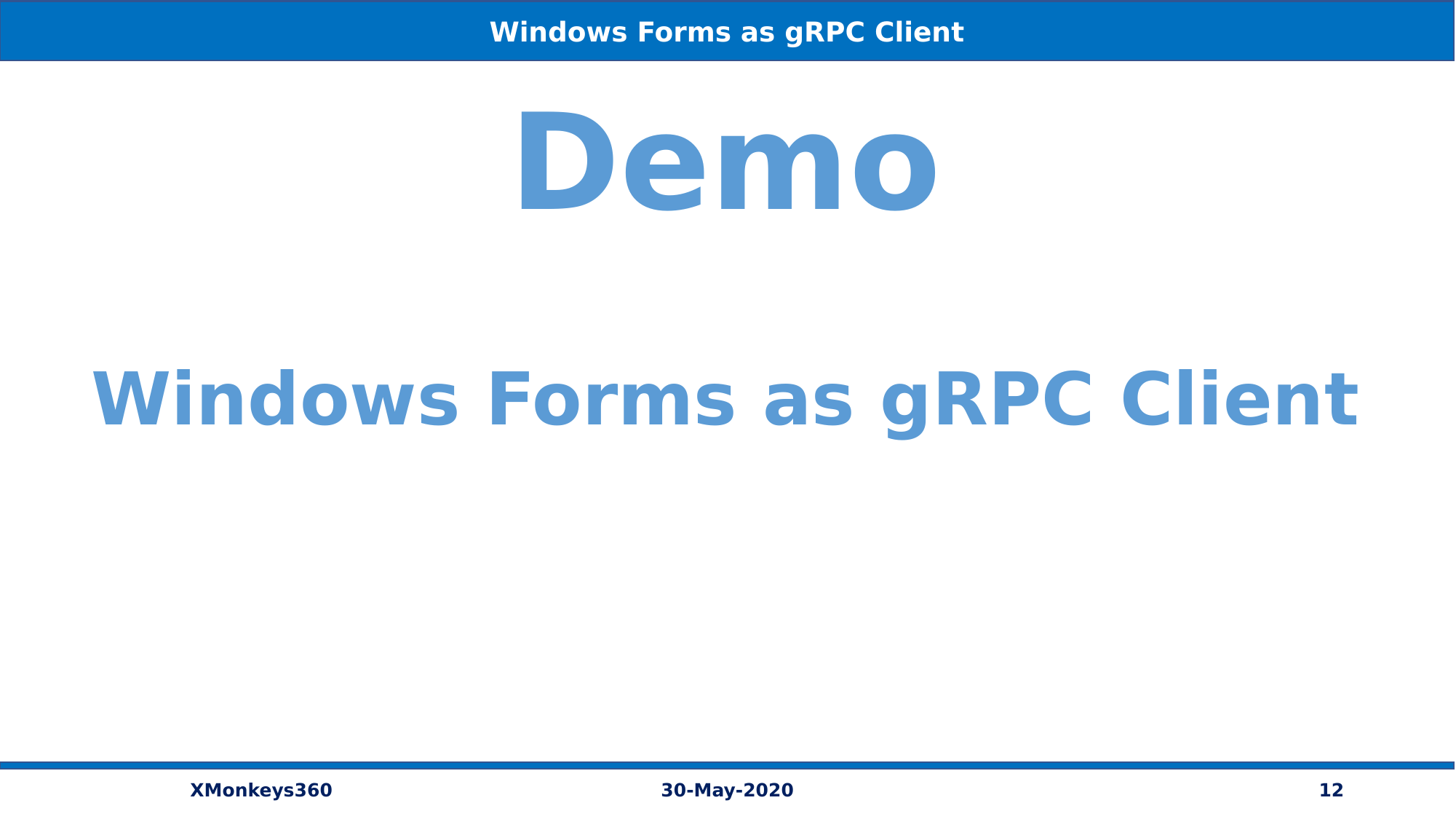

Windows Forms as gRPC Client
Demo

Windows Forms as gRPC Client

30-May-2020
12
XMonkeys360